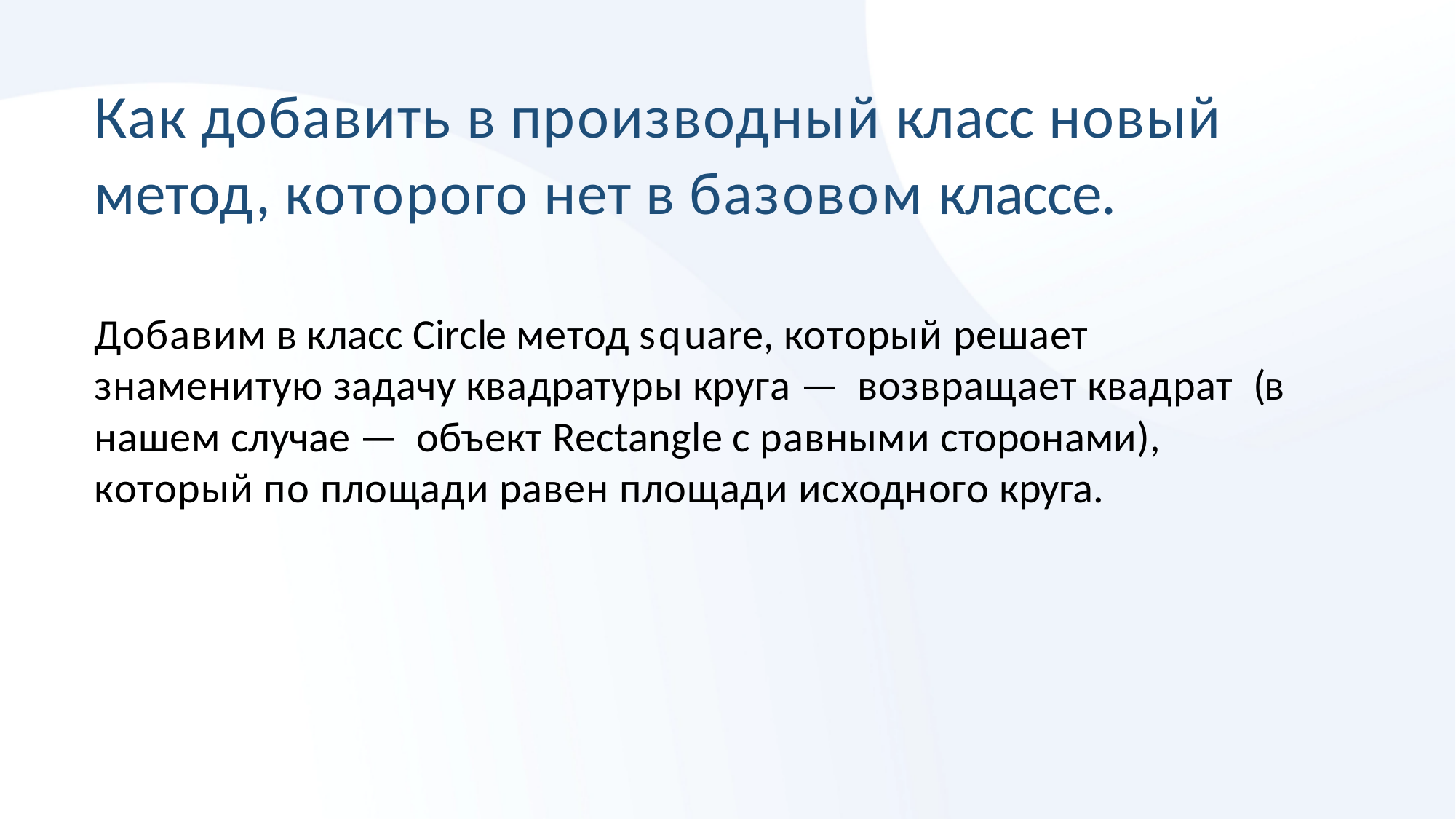

# Как добавить в производный класс новый  метод, которого нет в базовом классе.
Добавим в класс Circle метод square, который решает  знаменитую задачу квадратуры круга — возвращает квадрат  (в нашем случае — объект Rectangle с равными сторонами),  который по площади равен площади исходного круга.